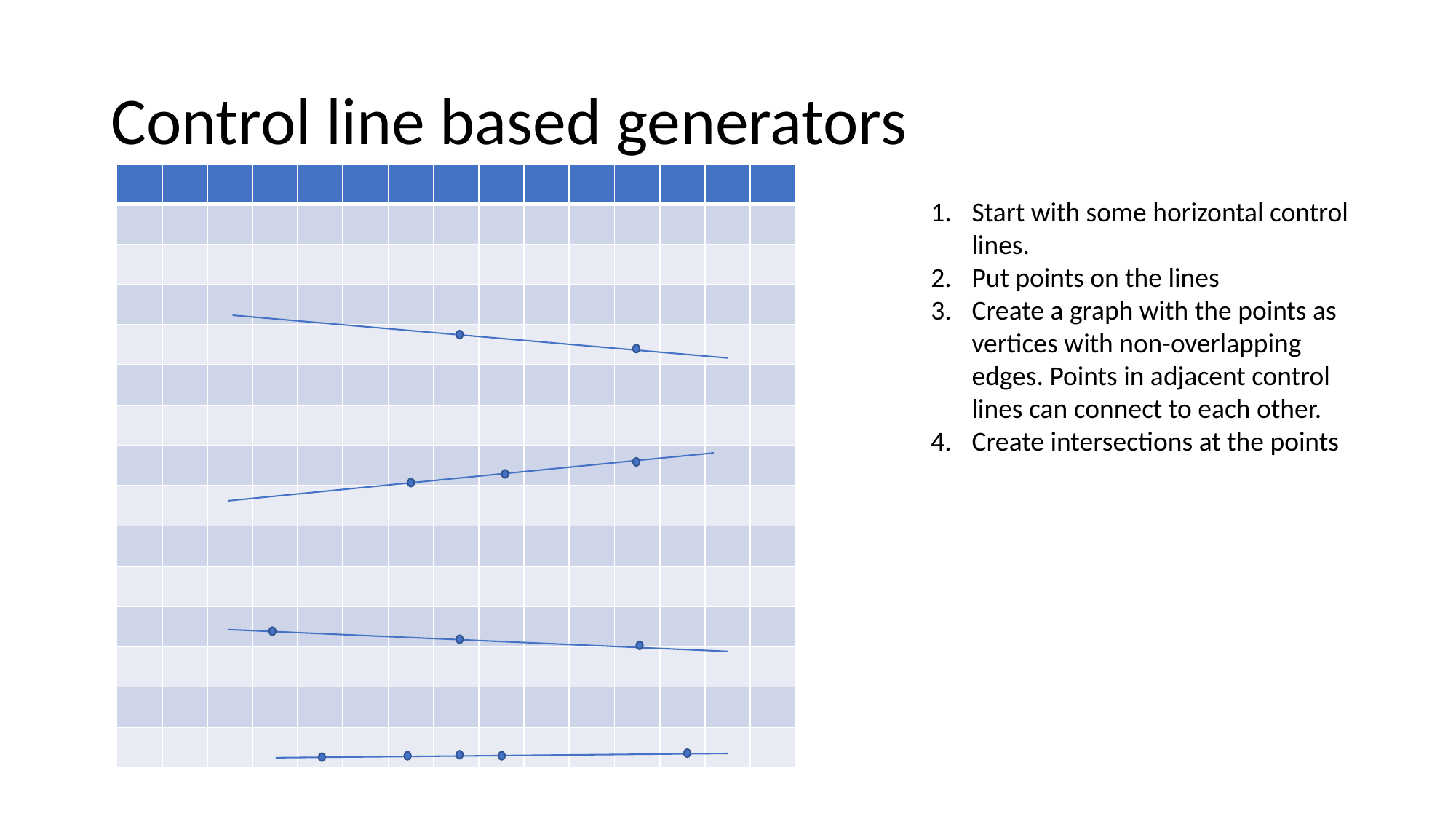

# Control line based generators
|  |  |  |  |  |  |  |  |  |  |  |  |  |  |  |
| --- | --- | --- | --- | --- | --- | --- | --- | --- | --- | --- | --- | --- | --- | --- |
|  |  |  |  |  |  |  |  |  |  |  |  |  |  |  |
|  |  |  |  |  |  |  |  |  |  |  |  |  |  |  |
|  |  |  |  |  |  |  |  |  |  |  |  |  |  |  |
|  |  |  |  |  |  |  |  |  |  |  |  |  |  |  |
|  |  |  |  |  |  |  |  |  |  |  |  |  |  |  |
|  |  |  |  |  |  |  |  |  |  |  |  |  |  |  |
|  |  |  |  |  |  |  |  |  |  |  |  |  |  |  |
|  |  |  |  |  |  |  |  |  |  |  |  |  |  |  |
|  |  |  |  |  |  |  |  |  |  |  |  |  |  |  |
|  |  |  |  |  |  |  |  |  |  |  |  |  |  |  |
|  |  |  |  |  |  |  |  |  |  |  |  |  |  |  |
|  |  |  |  |  |  |  |  |  |  |  |  |  |  |  |
|  |  |  |  |  |  |  |  |  |  |  |  |  |  |  |
|  |  |  |  |  |  |  |  |  |  |  |  |  |  |  |
Start with some horizontal control lines.
Put points on the lines
Create a graph with the points as vertices with non-overlapping edges. Points in adjacent control lines can connect to each other.
Create intersections at the points